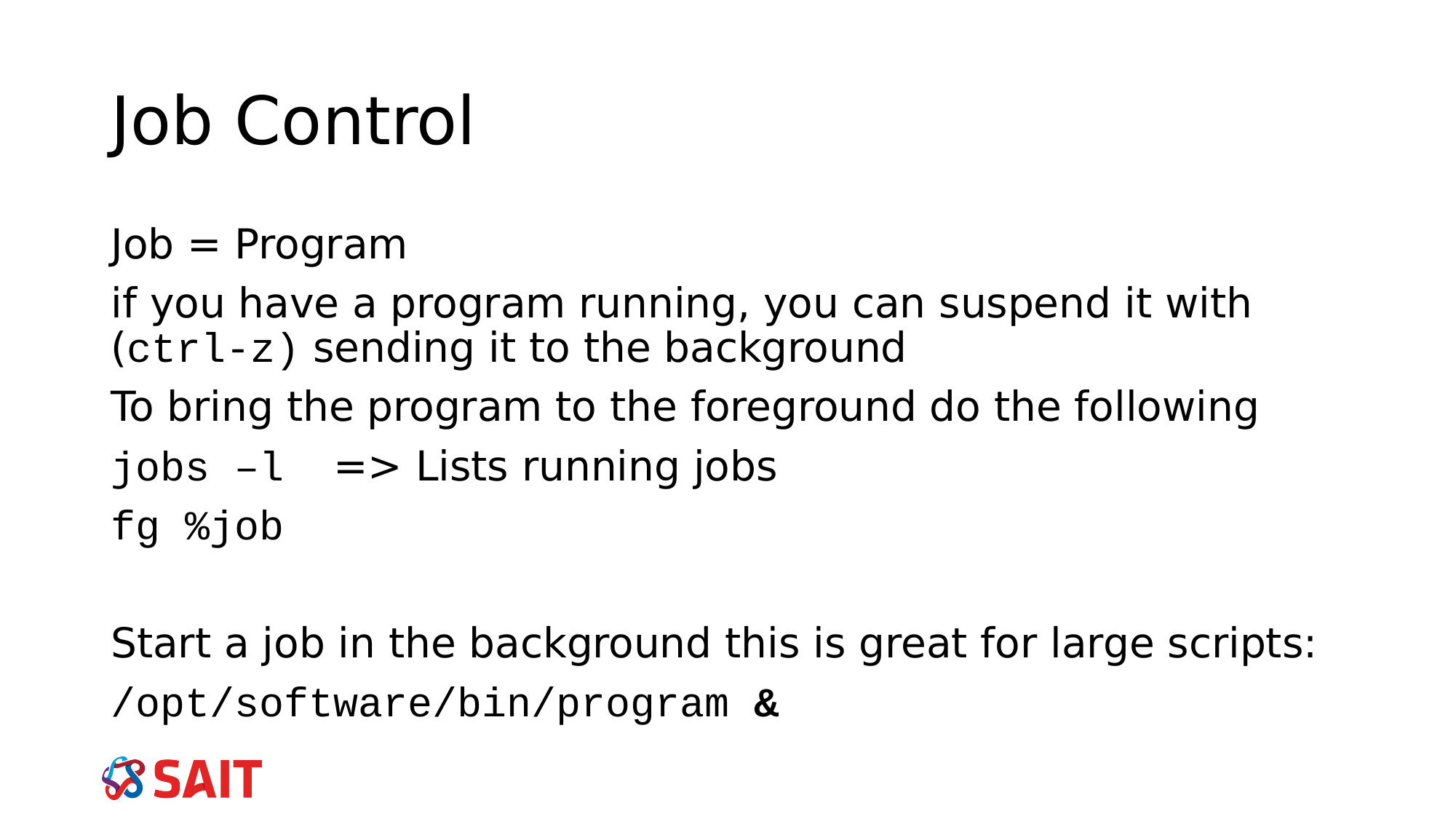

# Job Control
Job = Program
if you have a program running, you can suspend it with (ctrl-z) sending it to the background
To bring the program to the foreground do the following
jobs –l  => Lists running jobs
fg %job

Start a job in the background this is great for large scripts:
/opt/software/bin/program &